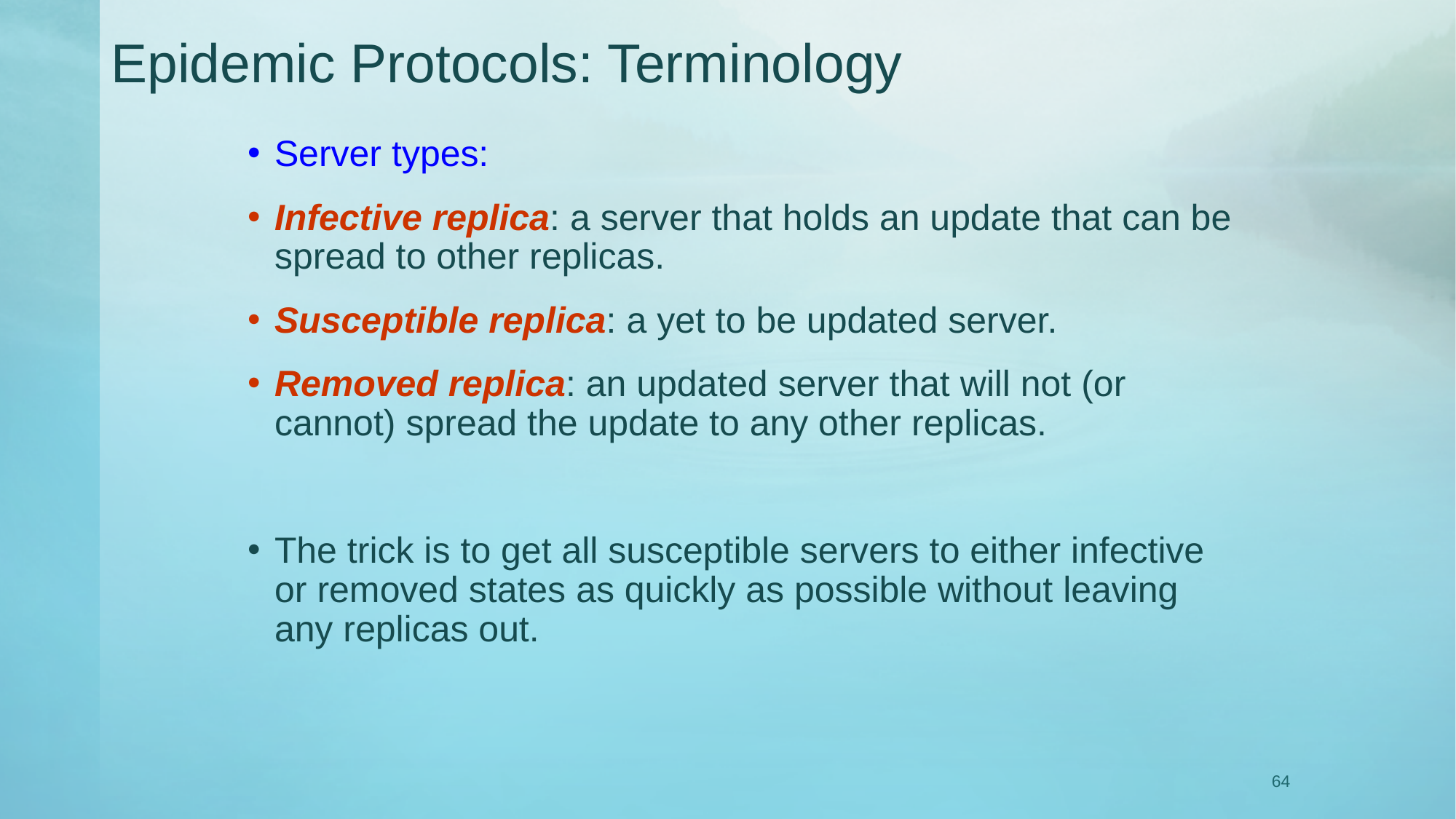

# Epidemic Protocols: Terminology
Server types:
Infective replica: a server that holds an update that can be spread to other replicas.
Susceptible replica: a yet to be updated server.
Removed replica: an updated server that will not (or cannot) spread the update to any other replicas.

The trick is to get all susceptible servers to either infective or removed states as quickly as possible without leaving any replicas out.
64